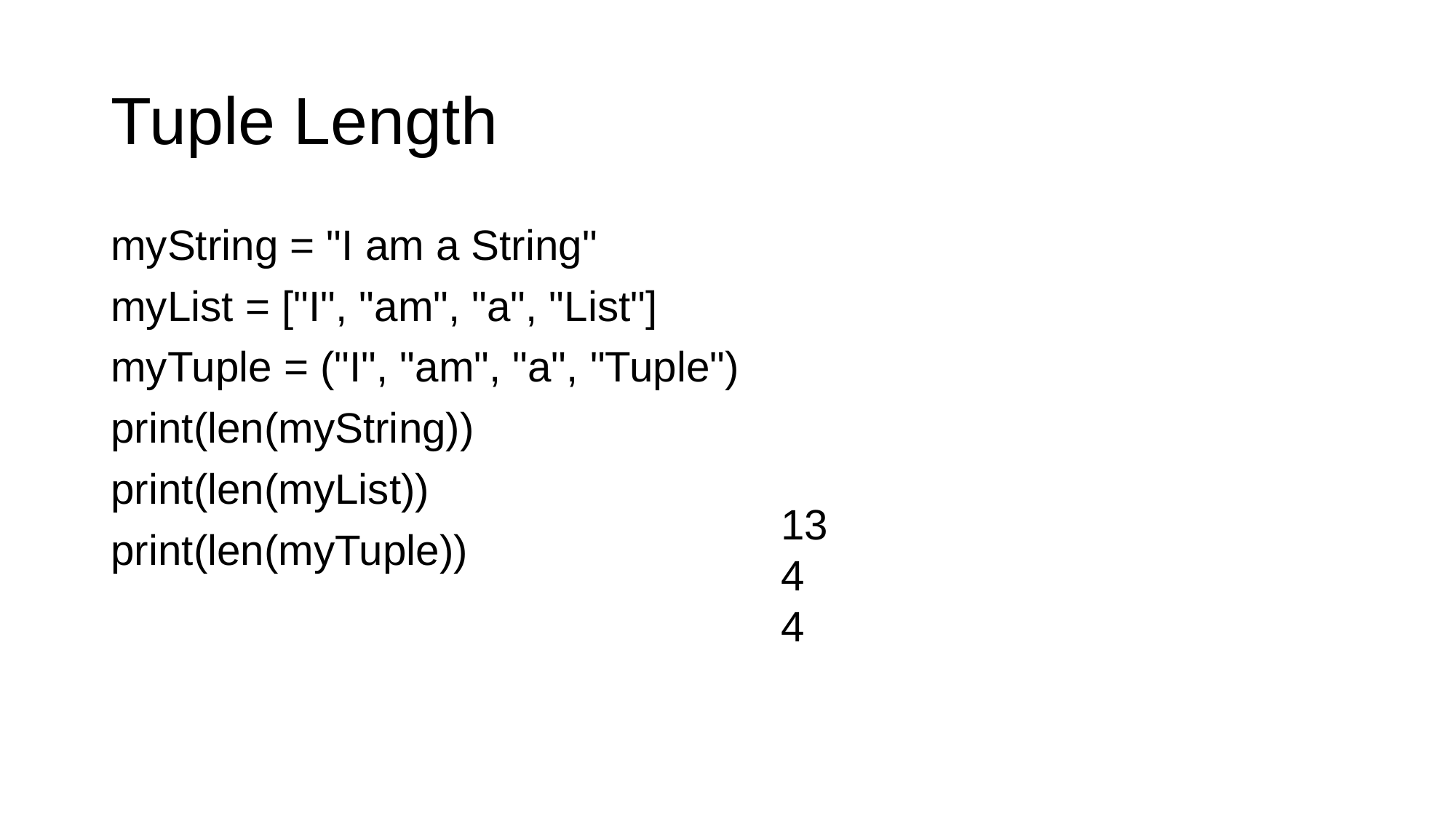

# Tuple Length
myString = "I am a String"
myList = ["I", "am", "a", "List"]
myTuple = ("I", "am", "a", "Tuple")
print(len(myString))
print(len(myList))
print(len(myTuple))
13
4
4